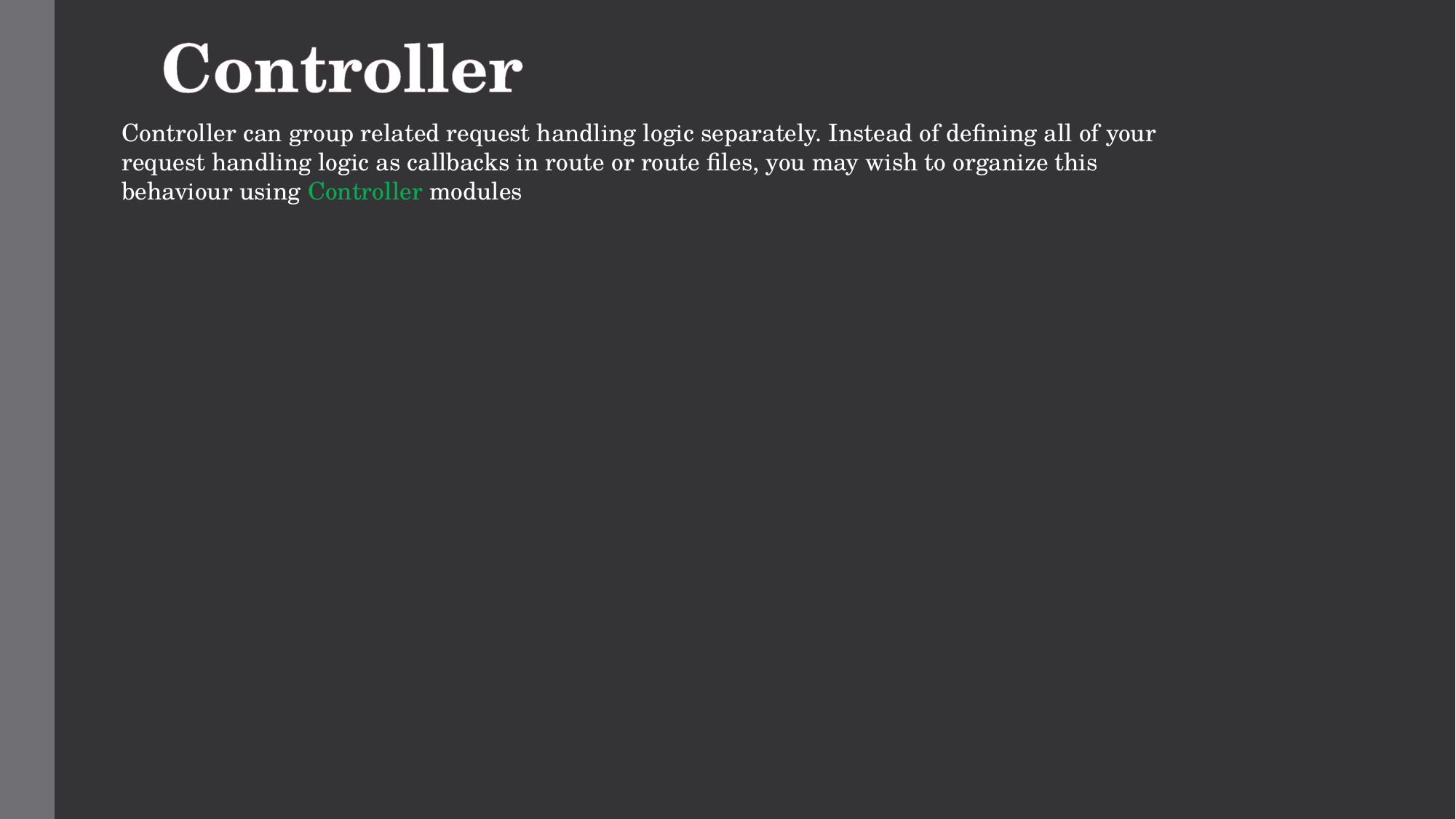

Controller
Controller can group related request handling logic separately. Instead of defining all of your request handling logic as callbacks in route or route files, you may wish to organize this behaviour using Controller modules